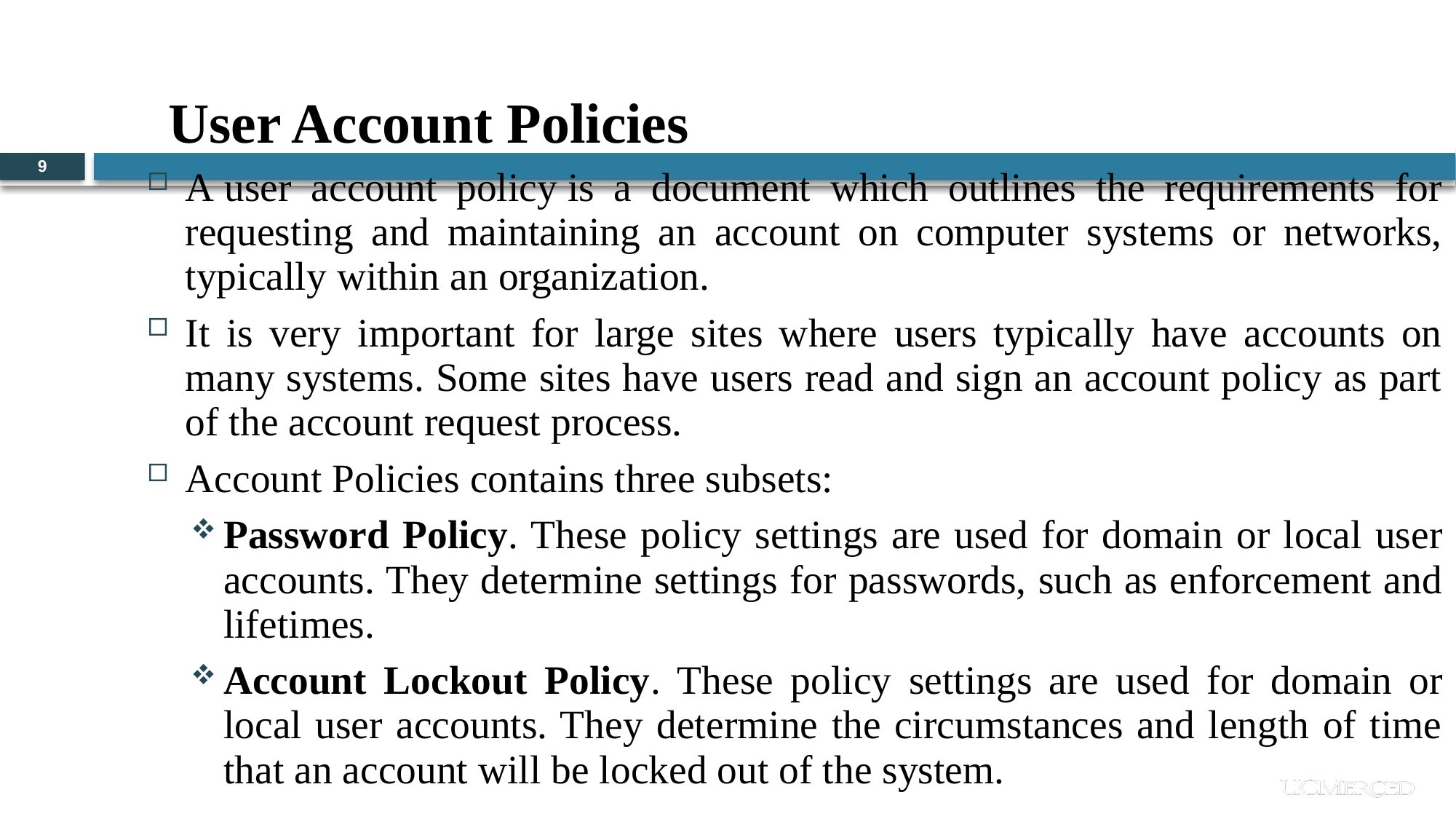

User Account Policies
9
A user account policy is a document which outlines the requirements for requesting and maintaining an account on computer systems or networks, typically within an organization.
It is very important for large sites where users typically have accounts on many systems. Some sites have users read and sign an account policy as part of the account request process.
Account Policies contains three subsets:
Password Policy. These policy settings are used for domain or local user accounts. They determine settings for passwords, such as enforcement and lifetimes.
Account Lockout Policy. These policy settings are used for domain or local user accounts. They determine the circumstances and length of time that an account will be locked out of the system.